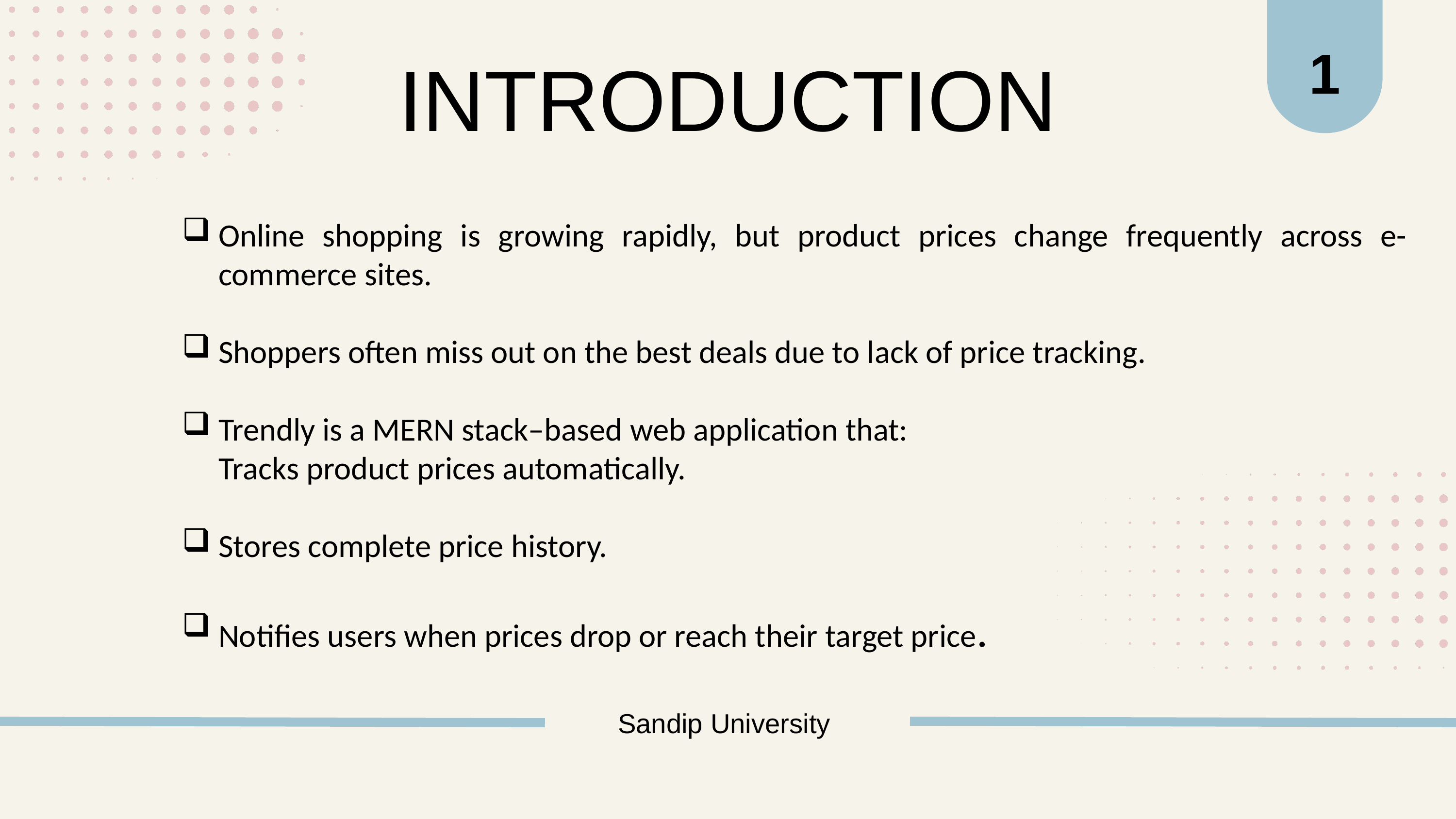

1

INTRODUCTION
Online shopping is growing rapidly, but product prices change frequently across e-commerce sites.

Shoppers often miss out on the best deals due to lack of price tracking.

Trendly is a MERN stack–based web application that:
     Tracks product prices automatically.

Stores complete price history.

Notifies users when prices drop or reach their target price.

Sandip University